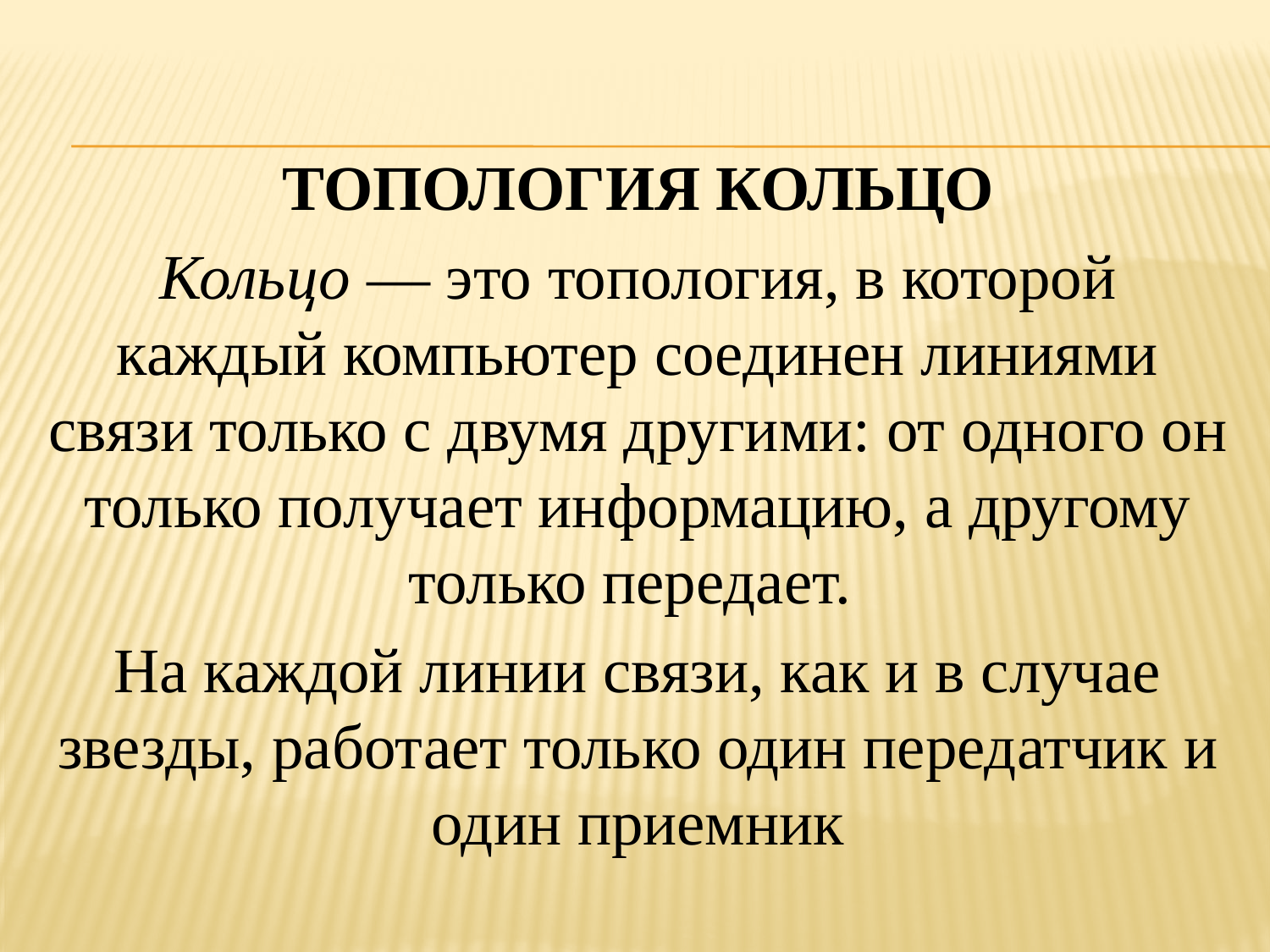

ТОПОЛОГИЯ КОЛЬЦО
Кольцо — это топология, в которой каждый компьютер соединен линиями связи только с двумя другими: от одного он только получает информацию, а другому только передает.
На каждой линии связи, как и в случае звезды, работает только один передатчик и один приемник